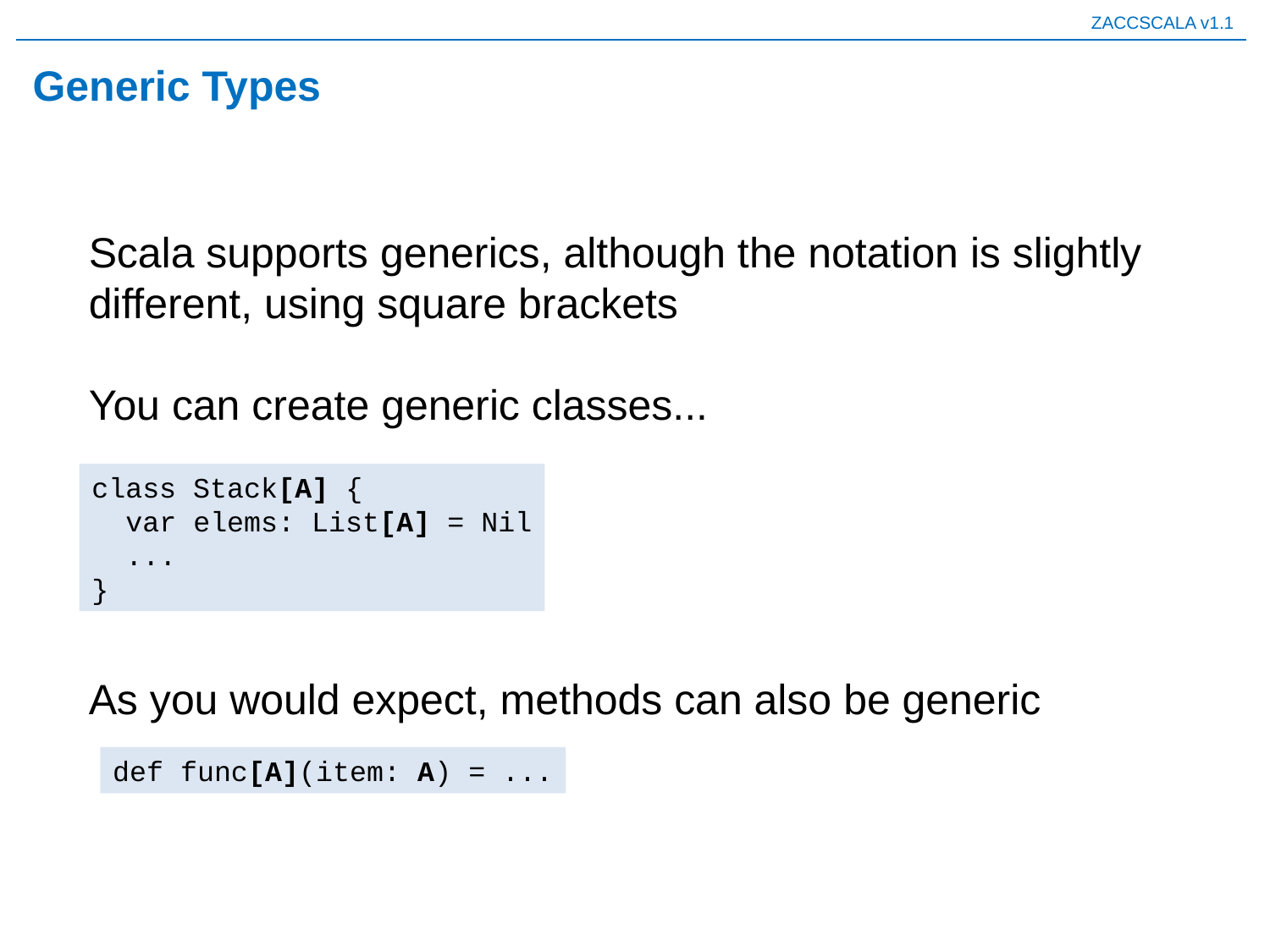

# Generic Types
Scala supports generics, although the notation is slightly different, using square brackets

You can create generic classes...
class Stack[A] {
  var elems: List[A] = Nil
  ...
}
As you would expect, methods can also be generic
def func[A](item: A) = ...